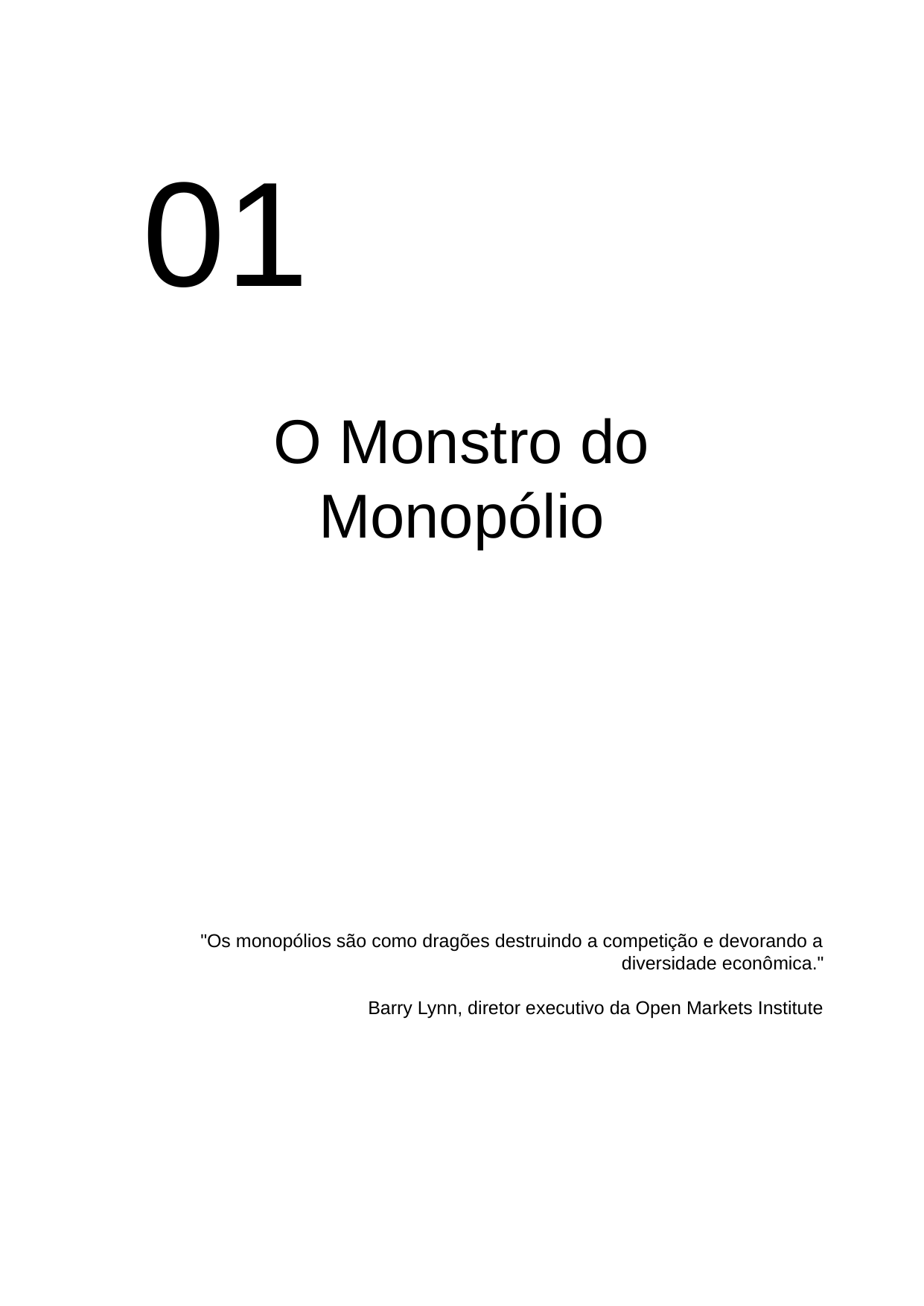

01
O Monstro do Monopólio
"Os monopólios são como dragões destruindo a competição e devorando a diversidade econômica."

Barry Lynn, diretor executivo da Open Markets Institute